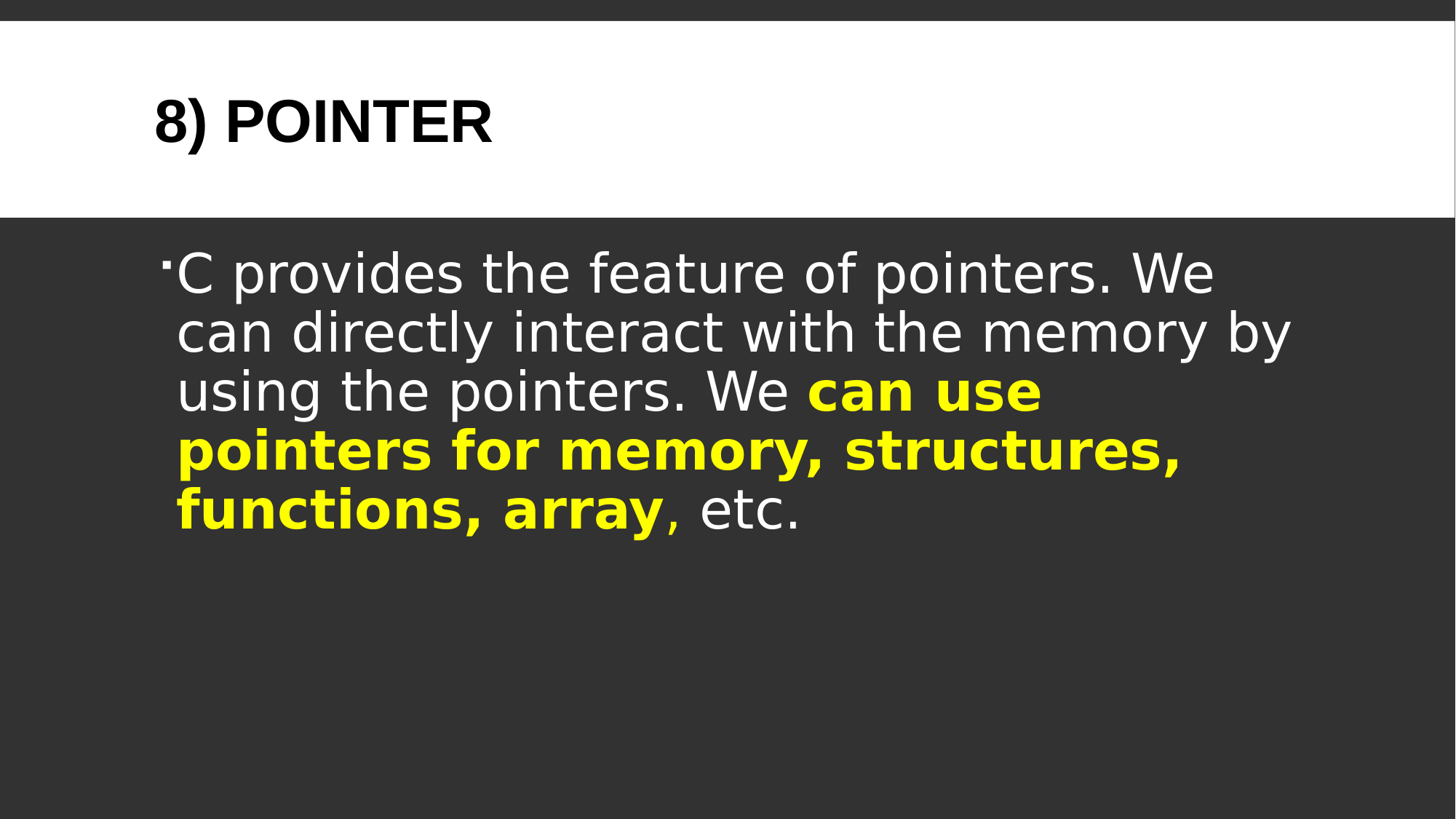

# 8) Pointer
C provides the feature of pointers. We can directly interact with the memory by using the pointers. We can use pointers for memory, structures, functions, array, etc.